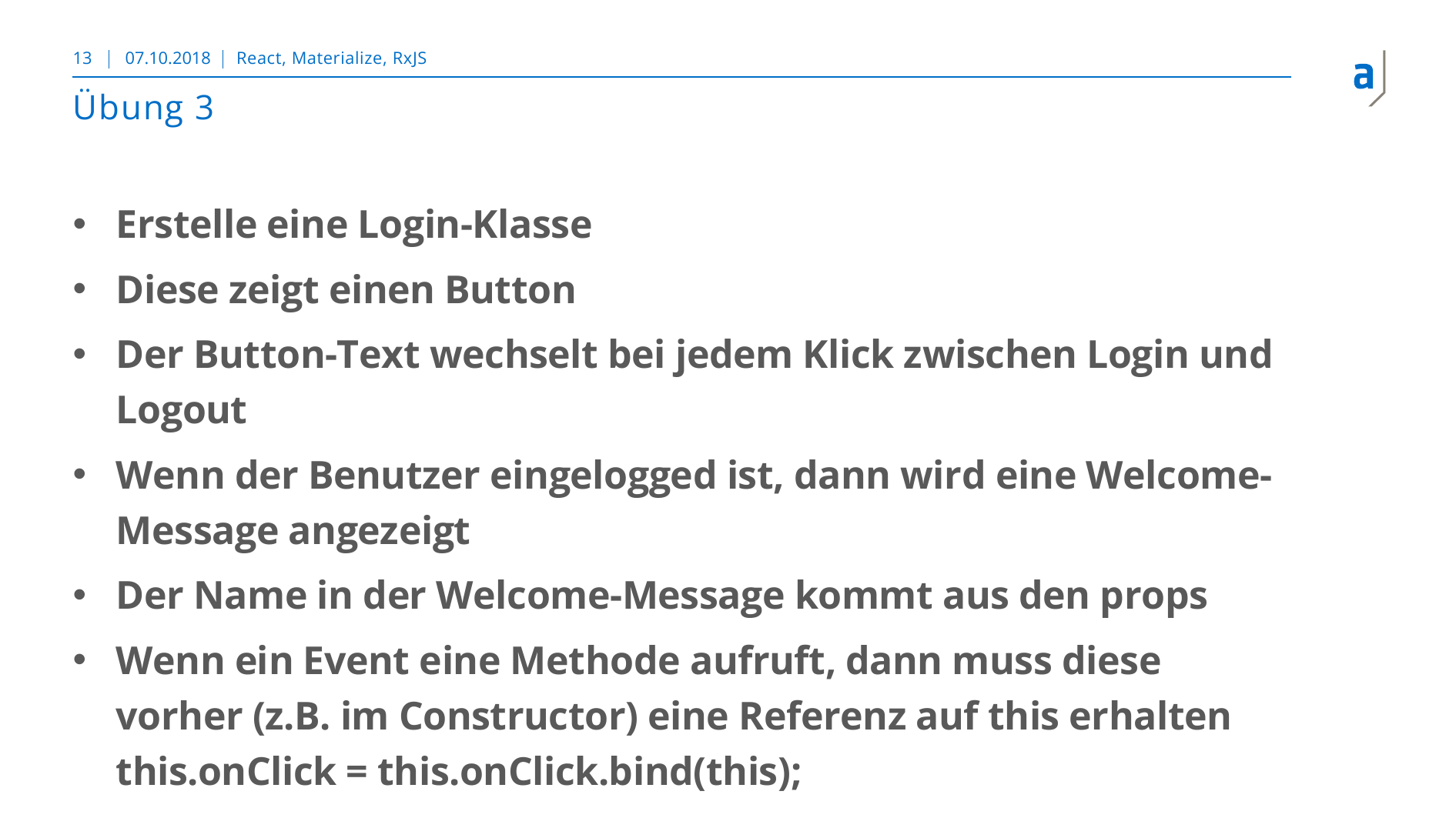

13
07.10.2018
React, Materialize, RxJS
# Übung 3
Erstelle eine Login-Klasse
Diese zeigt einen Button
Der Button-Text wechselt bei jedem Klick zwischen Login und Logout
Wenn der Benutzer eingelogged ist, dann wird eine Welcome-Message angezeigt
Der Name in der Welcome-Message kommt aus den props
Wenn ein Event eine Methode aufruft, dann muss diese vorher (z.B. im Constructor) eine Referenz auf this erhalten
this.onClick = this.onClick.bind(this);